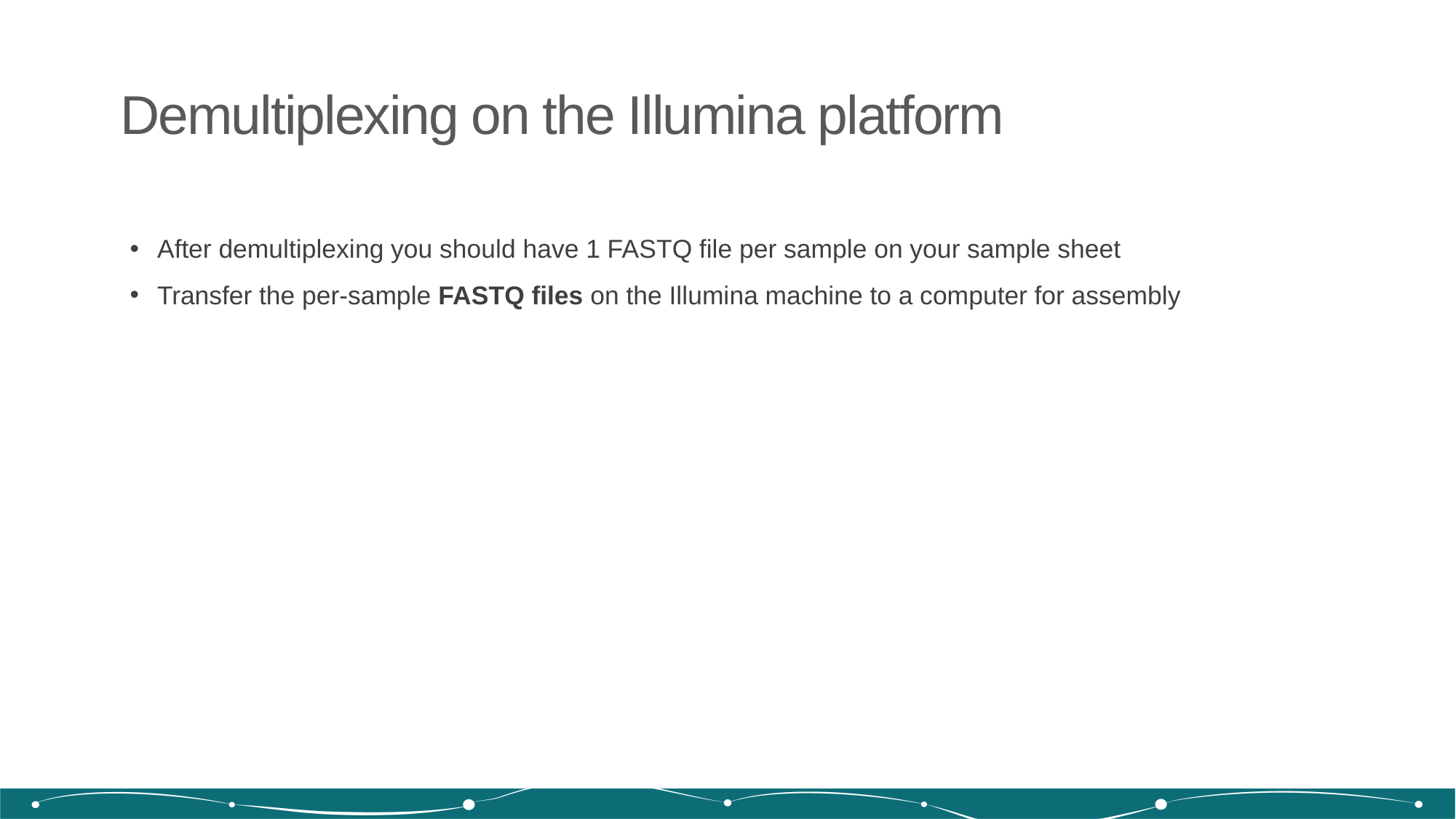

# Demultiplexing on the Illumina platform
After demultiplexing you should have 1 FASTQ file per sample on your sample sheet
Transfer the per-sample FASTQ files on the Illumina machine to a computer for assembly